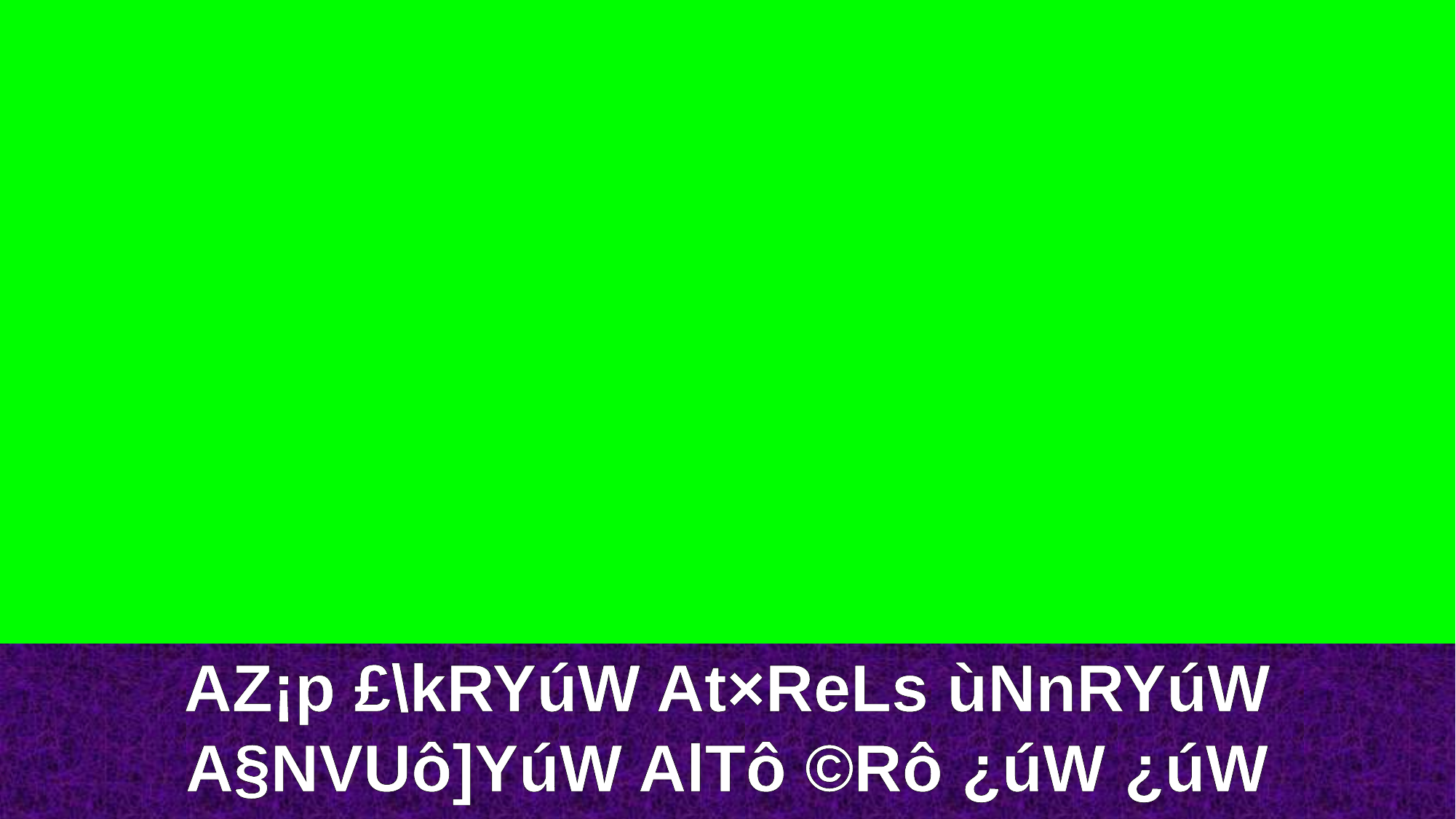

AZ¡p £\kRYúW At×ReLs ùNnRYúW A§NVUô]YúW AlTô ©Rô ¿úW ¿úW